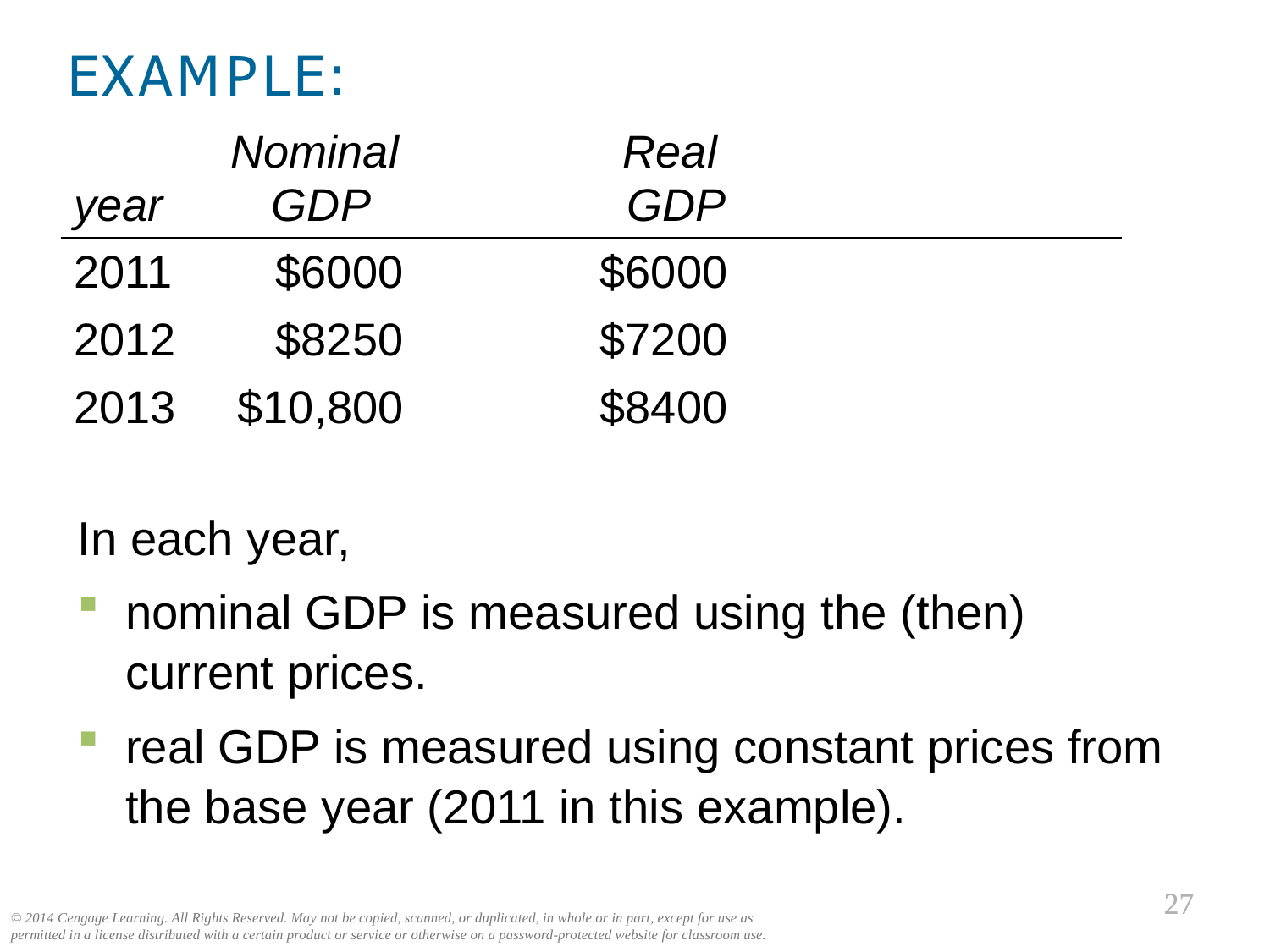

EXAMPLE:
| year | Nominal GDP |  | Real GDP |  |
| --- | --- | --- | --- | --- |
| 2011 | $6000 |  | $6000 |  |
| 2012 | $8250 |  | $7200 |  |
| 2013 | $10,800 |  | $8400 |  |
In each year,
nominal GDP is measured using the (then) current prices.
real GDP is measured using constant prices from the base year (2011 in this example).